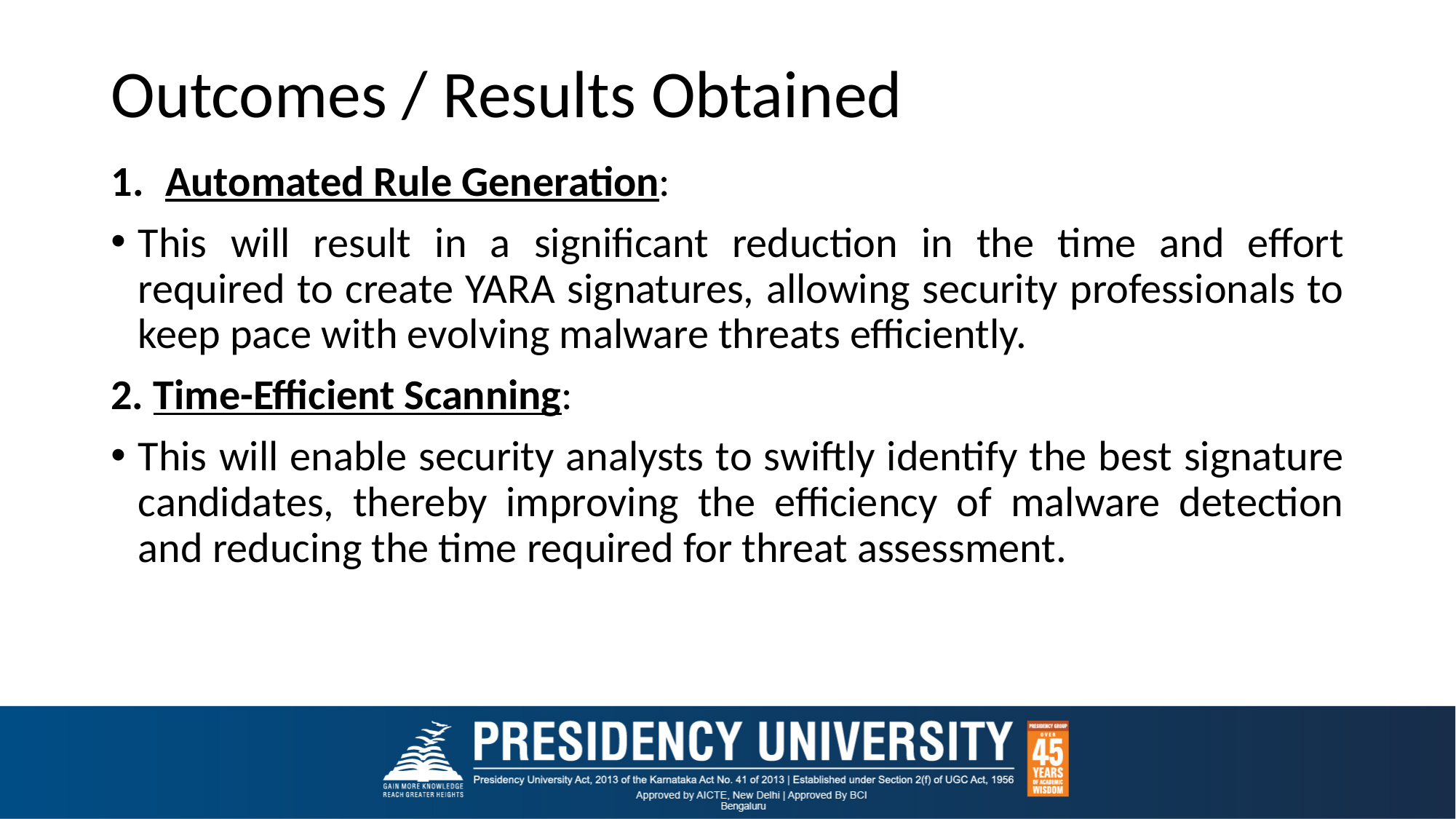

# Outcomes / Results Obtained
Automated Rule Generation:
This will result in a significant reduction in the time and effort required to create YARA signatures, allowing security professionals to keep pace with evolving malware threats efficiently.
2. Time-Efficient Scanning:
This will enable security analysts to swiftly identify the best signature candidates, thereby improving the efficiency of malware detection and reducing the time required for threat assessment.